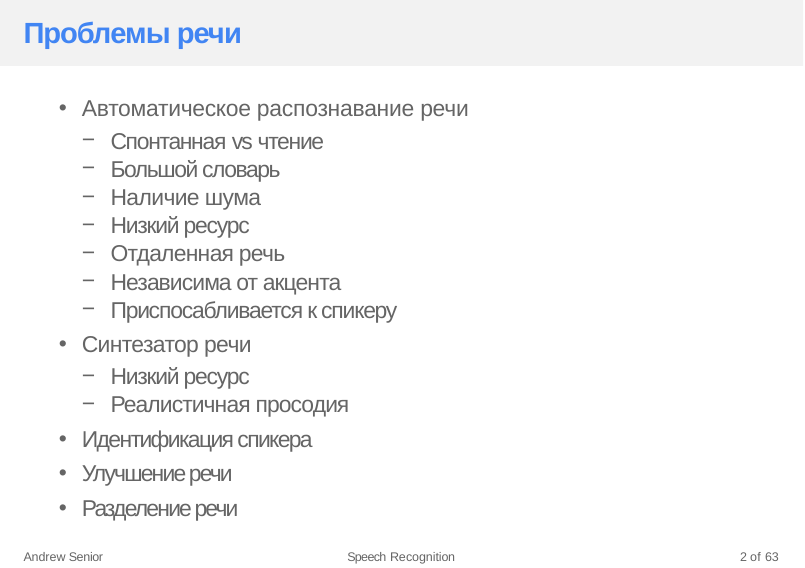

# Проблемы речи
Автоматическое распознавание речи
Спонтанная vs чтение
Большой словарь
Наличие шума
Низкий ресурс
Отдаленная речь
Независима от акцента
Приспосабливается к спикеру
Синтезатор речи
Низкий ресурс
Реалистичная просодия
Идентификация спикера
Улучшение речи
Разделение речи
Andrew Senior
Speech Recognition
2 of 63